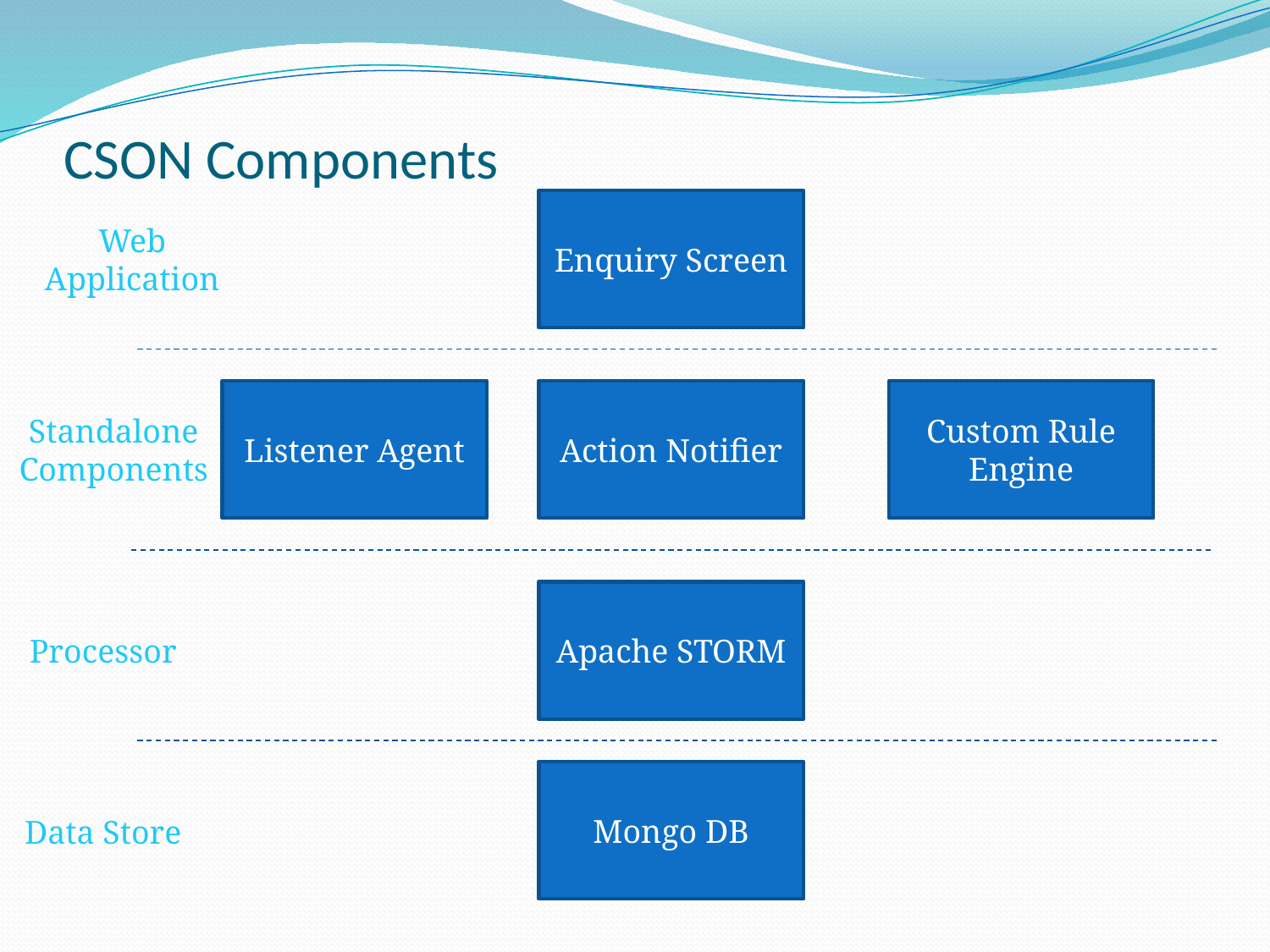

# CSON Components
Web Application
Enquiry Screen
Standalone
Components
Listener Agent
Action Notifier
Custom Rule Engine
Processor
Apache STORM
Mongo DB
Data Store